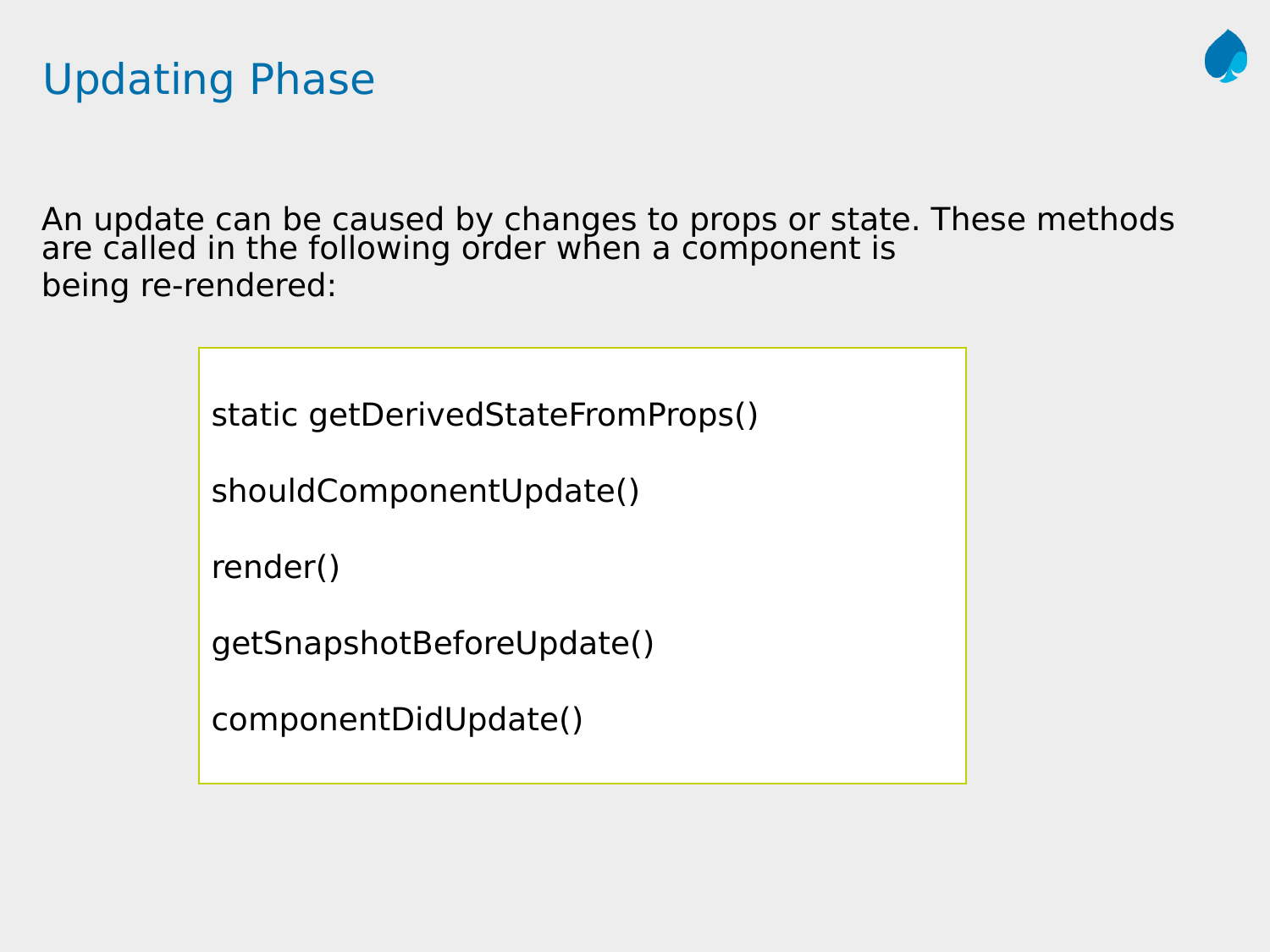

# Updating Phase
An update can be caused by changes to props or state. These methods are called in the following order when a component is
being re-rendered:

static getDerivedStateFromProps()

shouldComponentUpdate()

render()

getSnapshotBeforeUpdate()

componentDidUpdate()